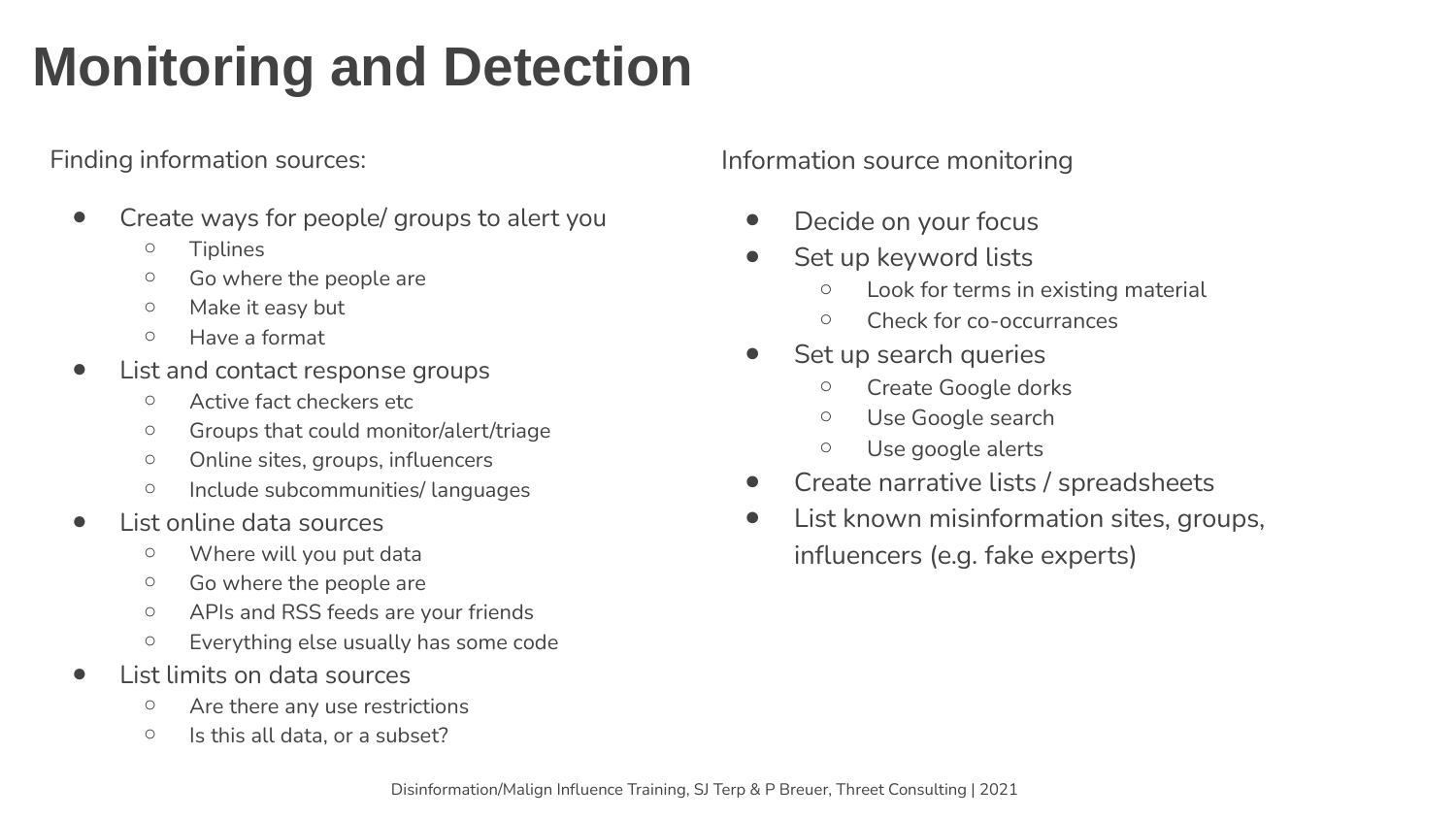

# Monitoring and Detection
Finding information sources:
Create ways for people/ groups to alert you
Tiplines
Go where the people are
Make it easy but
Have a format
List and contact response groups
Active fact checkers etc
Groups that could monitor/alert/triage
Online sites, groups, influencers
Include subcommunities/ languages
List online data sources
Where will you put data
Go where the people are
APIs and RSS feeds are your friends
Everything else usually has some code
List limits on data sources
Are there any use restrictions
Is this all data, or a subset?
Information source monitoring
Decide on your focus
Set up keyword lists
Look for terms in existing material
Check for co-occurrances
Set up search queries
Create Google dorks
Use Google search
Use google alerts
Create narrative lists / spreadsheets
List known misinformation sites, groups, influencers (e.g. fake experts)